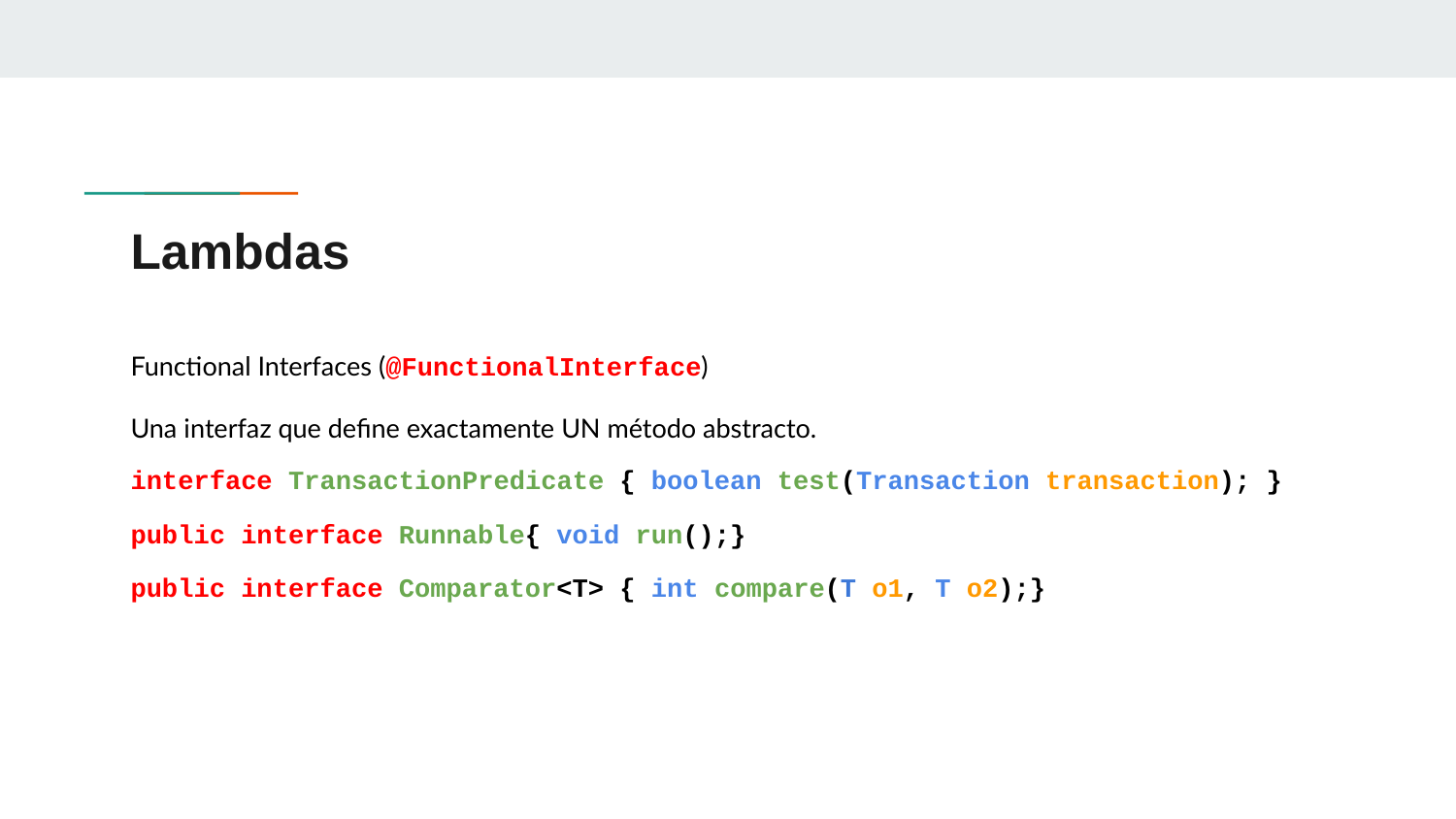

# Lambdas
Functional Interfaces (@FunctionalInterface)
Una interfaz que define exactamente UN método abstracto.
interface TransactionPredicate { boolean test(Transaction transaction); }
public interface Runnable{ void run();}
public interface Comparator<T> { int compare(T o1, T o2);}